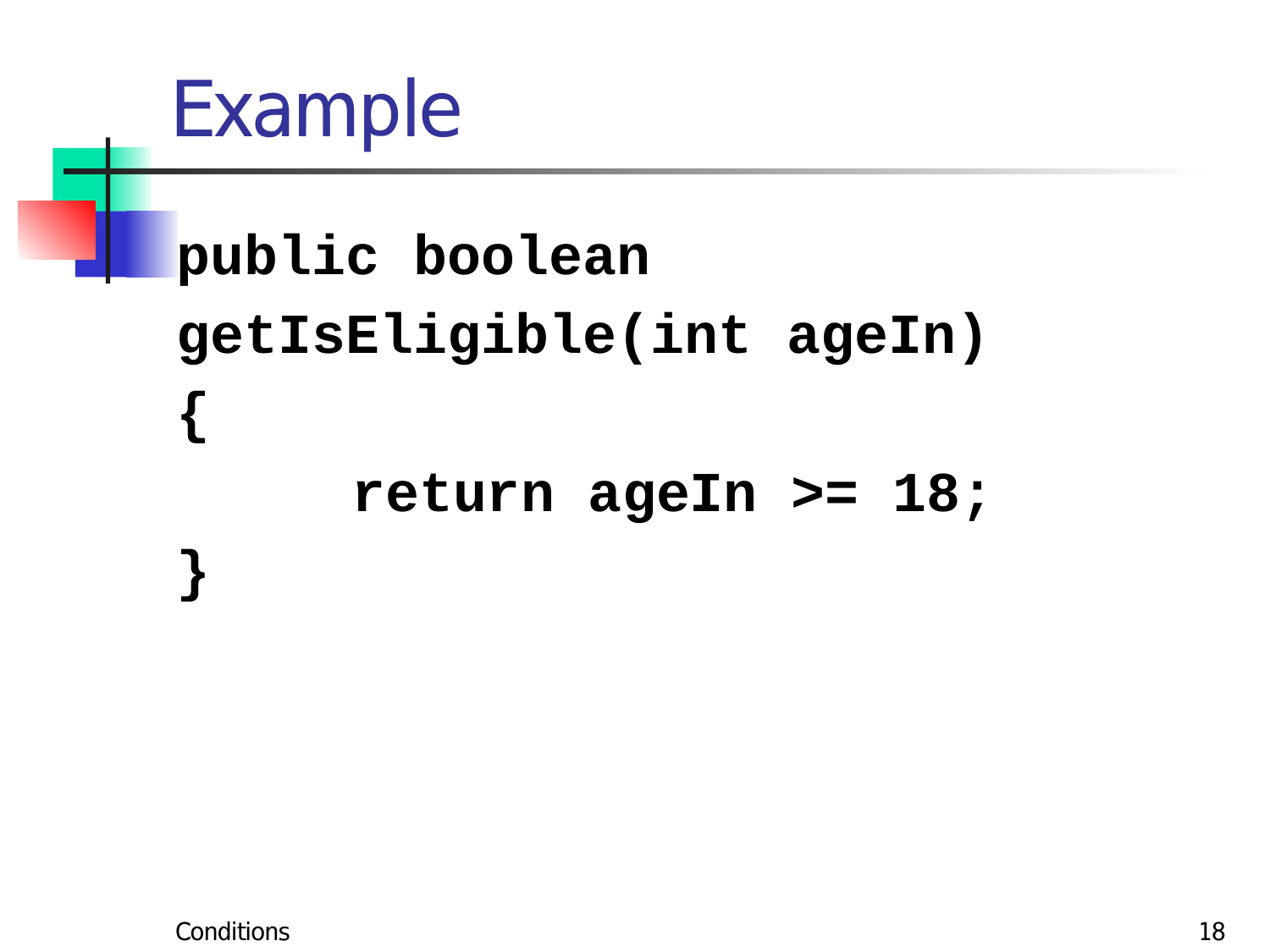

# Example
public boolean
getIsEligible(int ageIn)
{
		return ageIn >= 18;
}
Conditions
18